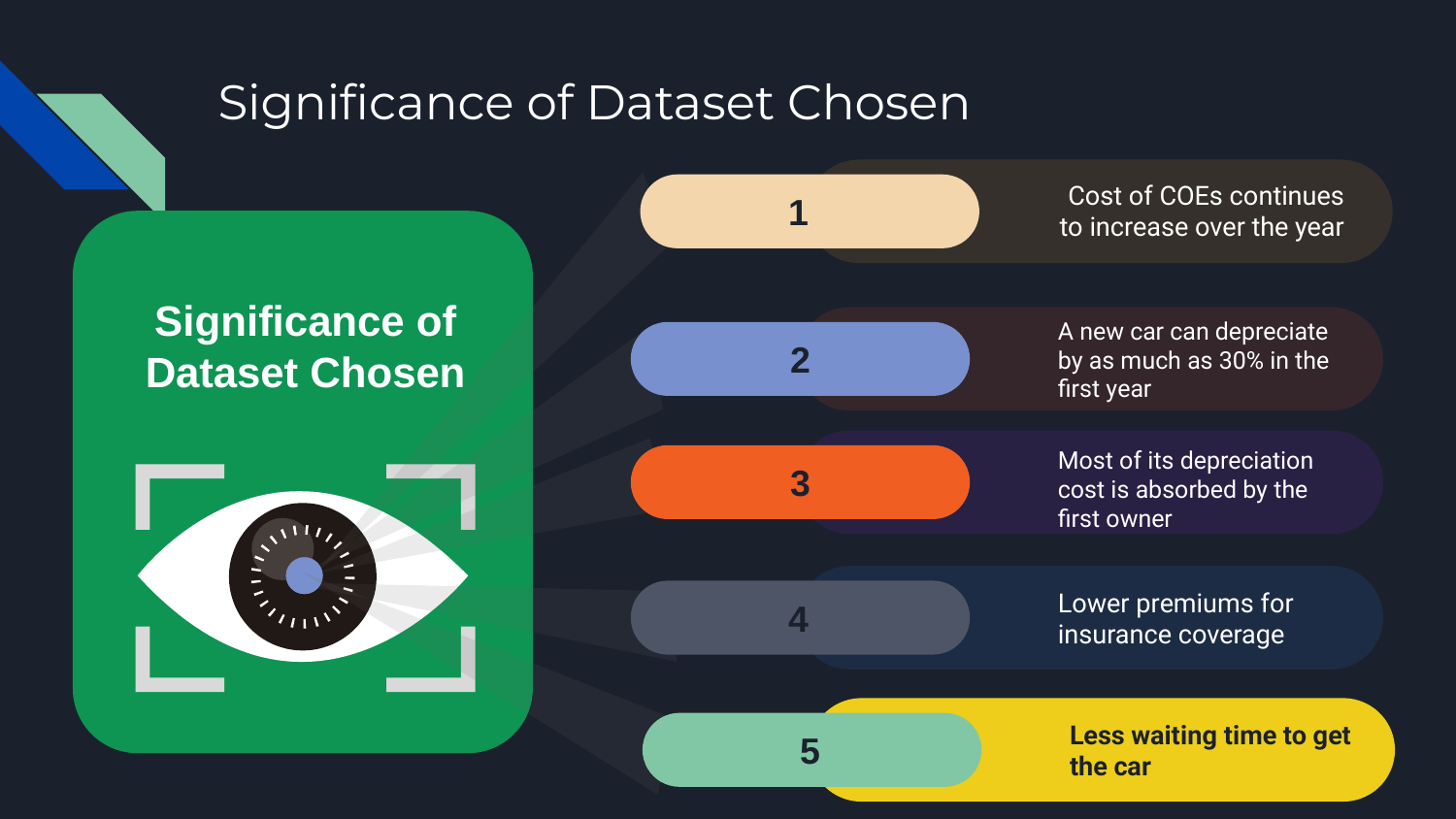

# Significance of Dataset Chosen

1

Cost of COEs continues to increase over the year

Significance of Dataset Chosen

2
A new car can depreciate by as much as 30% in the first year

3
Most of its depreciation cost is absorbed by the first owner

Lower premiums for insurance coverage
4

Less waiting time to get the car
5